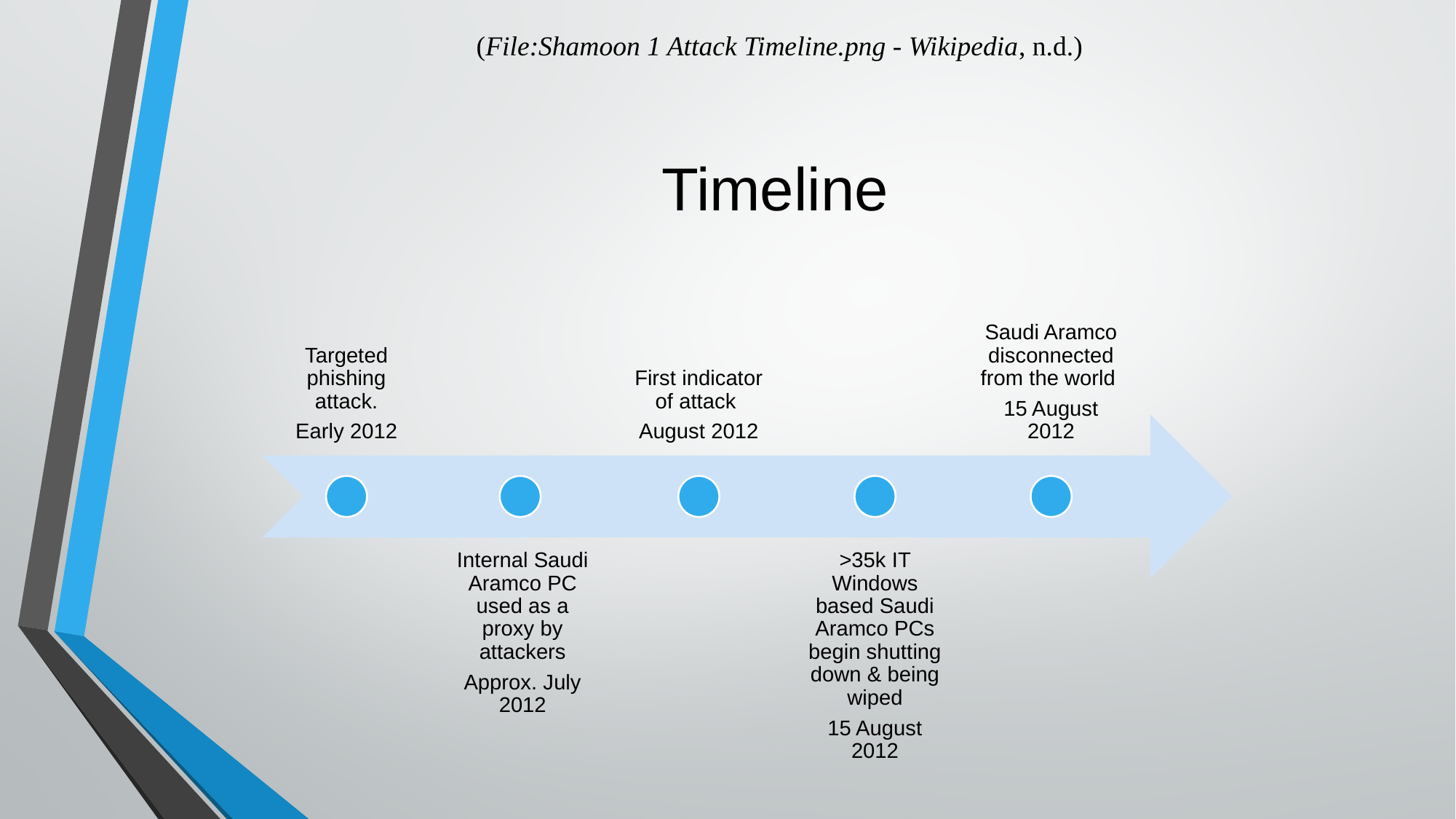

(File:Shamoon 1 Attack Timeline.png - Wikipedia, n.d.)
# Timeline
Targeted phishing attack.
Early 2012
Internal Saudi Aramco PC used as a proxy by attackers
Approx. July 2012

First indicator of attack
August 2012
>35k IT Windows based Saudi Aramco PCs begin shutting down & being wiped
15 August 2012
Saudi Aramco disconnected from the world
15 August 2012